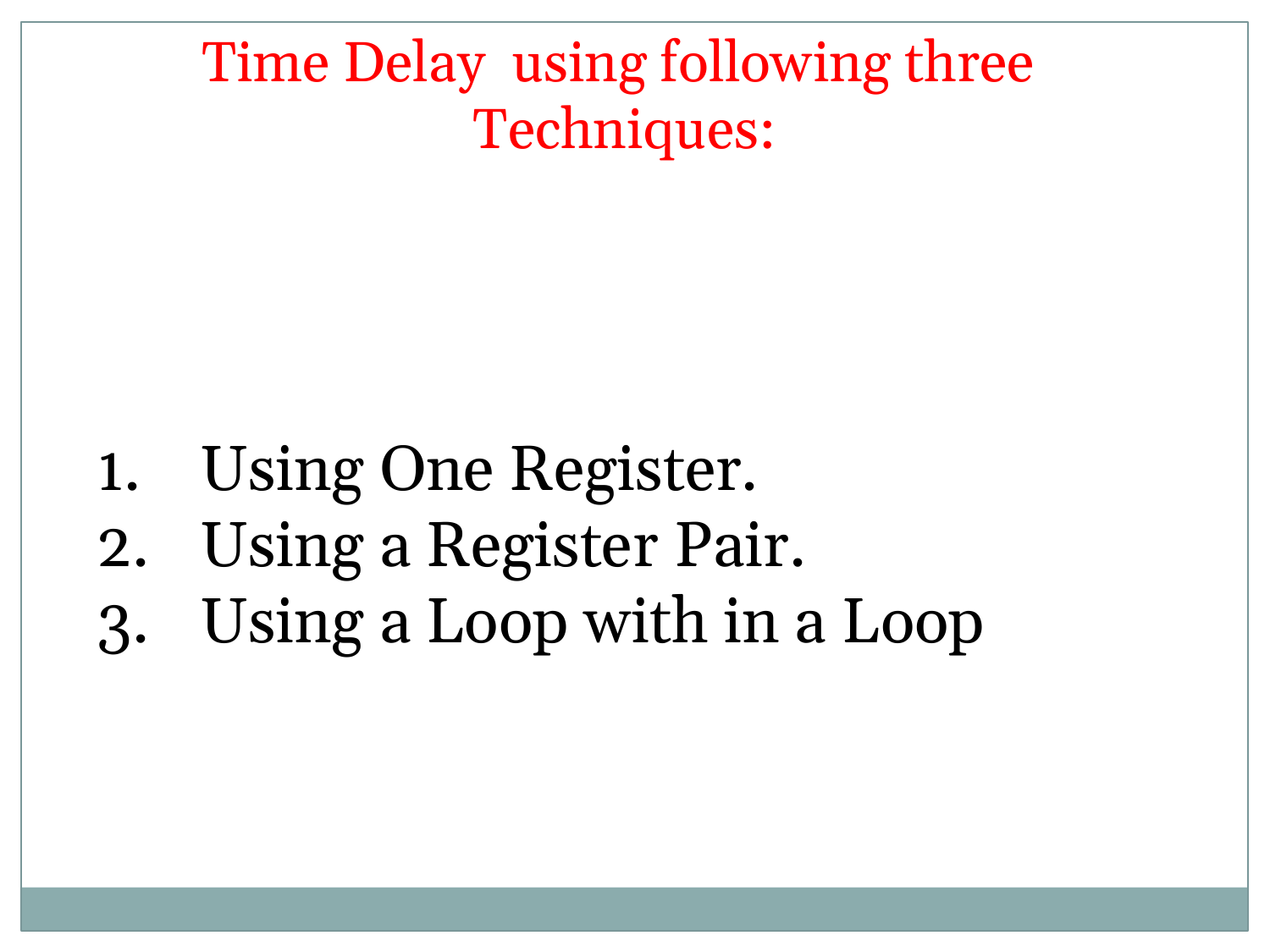

# Time Delay  using following three  Techniques:
Using One Register.
Using a Register Pair.
Using a Loop with in a Loop